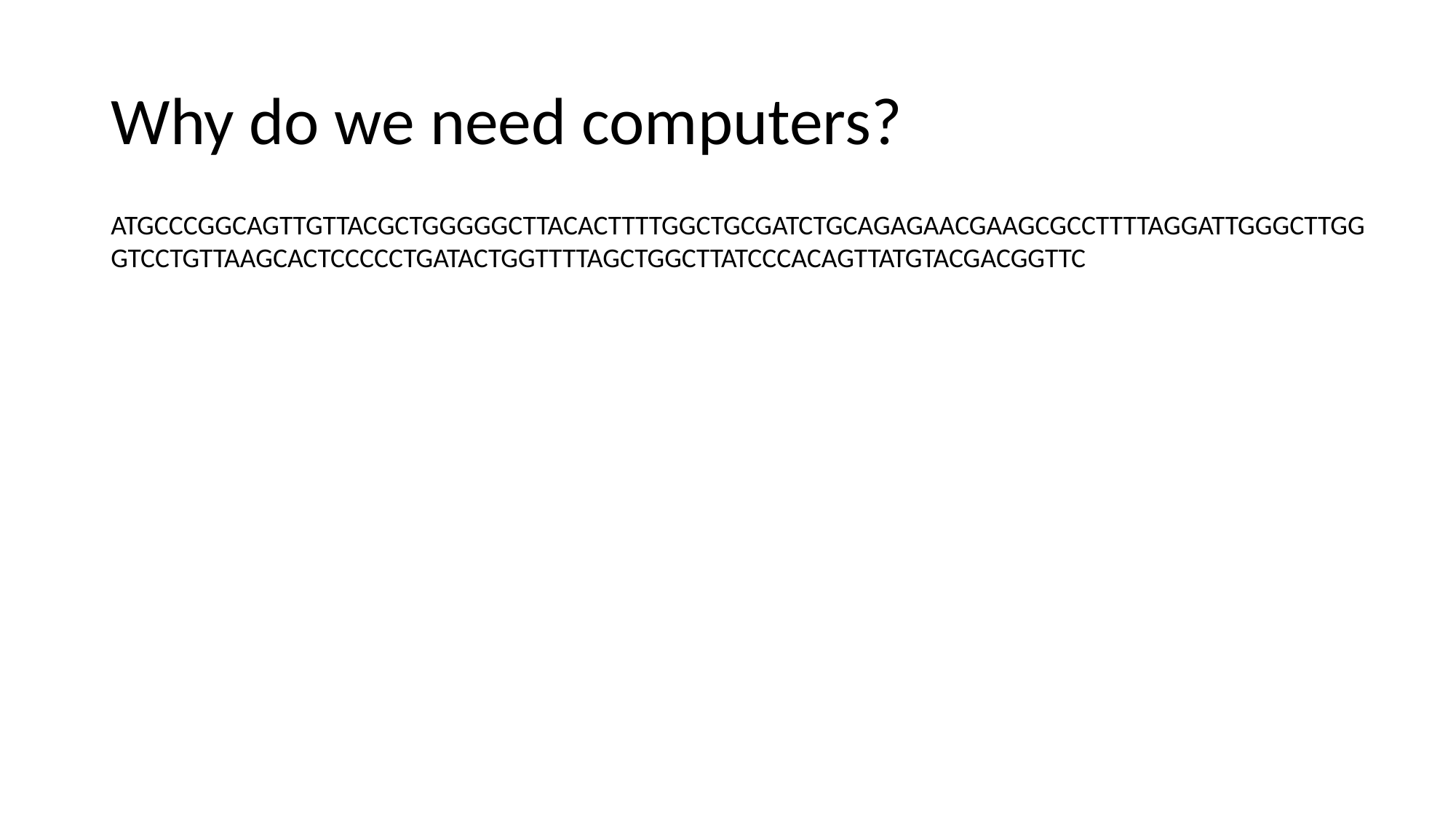

# Why do we need computers?
ATGCCCGGCAGTTGTTACGCTGGGGGCTTACACTTTTGGCTGCGATCTGCAGAGAACGAAGCGCCTTTTAGGATTGGGCTTGGGTCCTGTTAAGCACTCCCCCTGATACTGGTTTTAGCTGGCTTATCCCACAGTTATGTACGACGGTTC